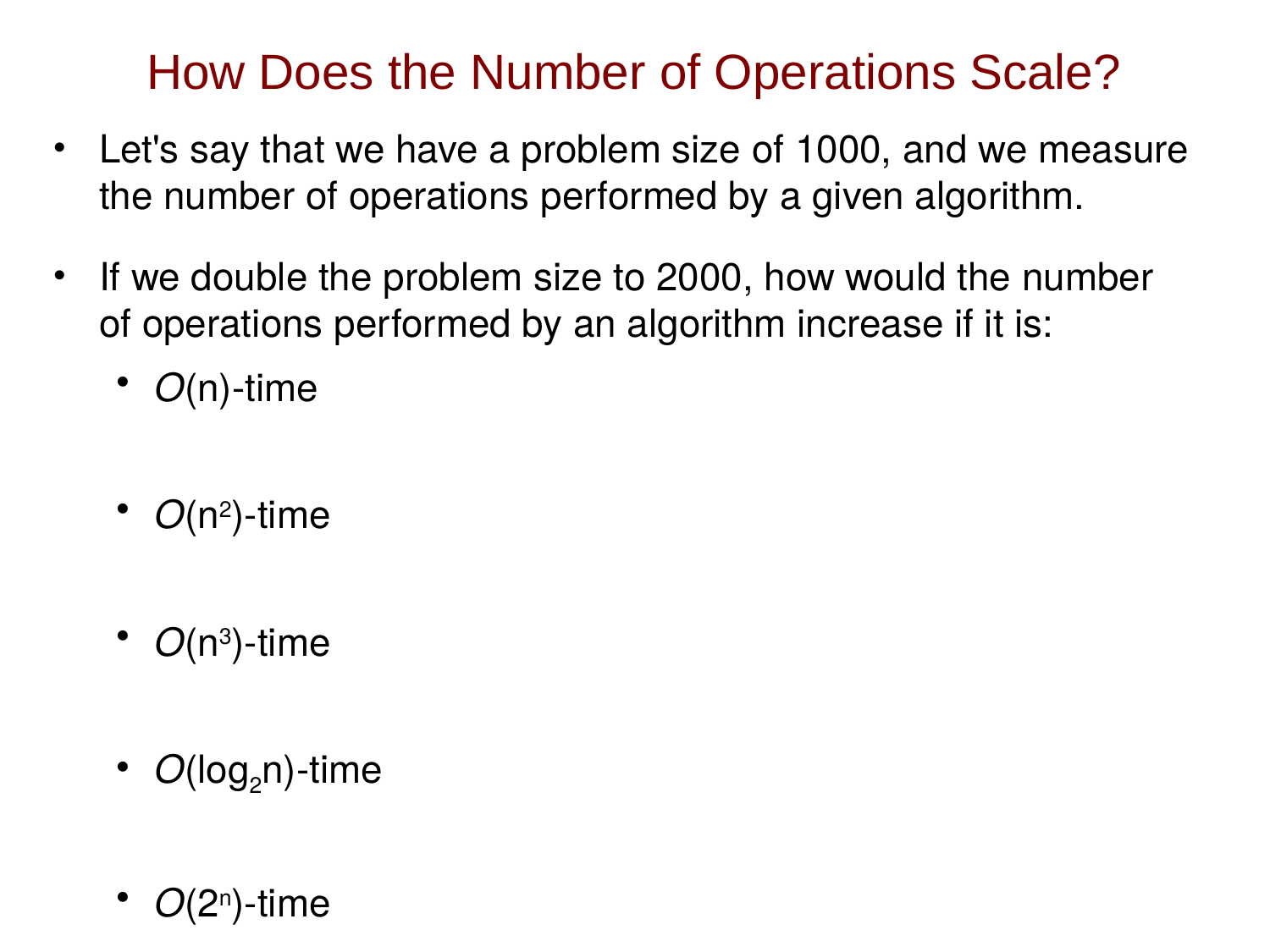

# How Does the Number of Operations Scale?
Let's say that we have a problem size of 1000, and we measure the number of operations performed by a given algorithm.
If we double the problem size to 2000, how would the number
of operations performed by an algorithm increase if it is:
O(n)-time

O(n2)-time

O(n3)-time

O(log2n)-time

O(2n)-time